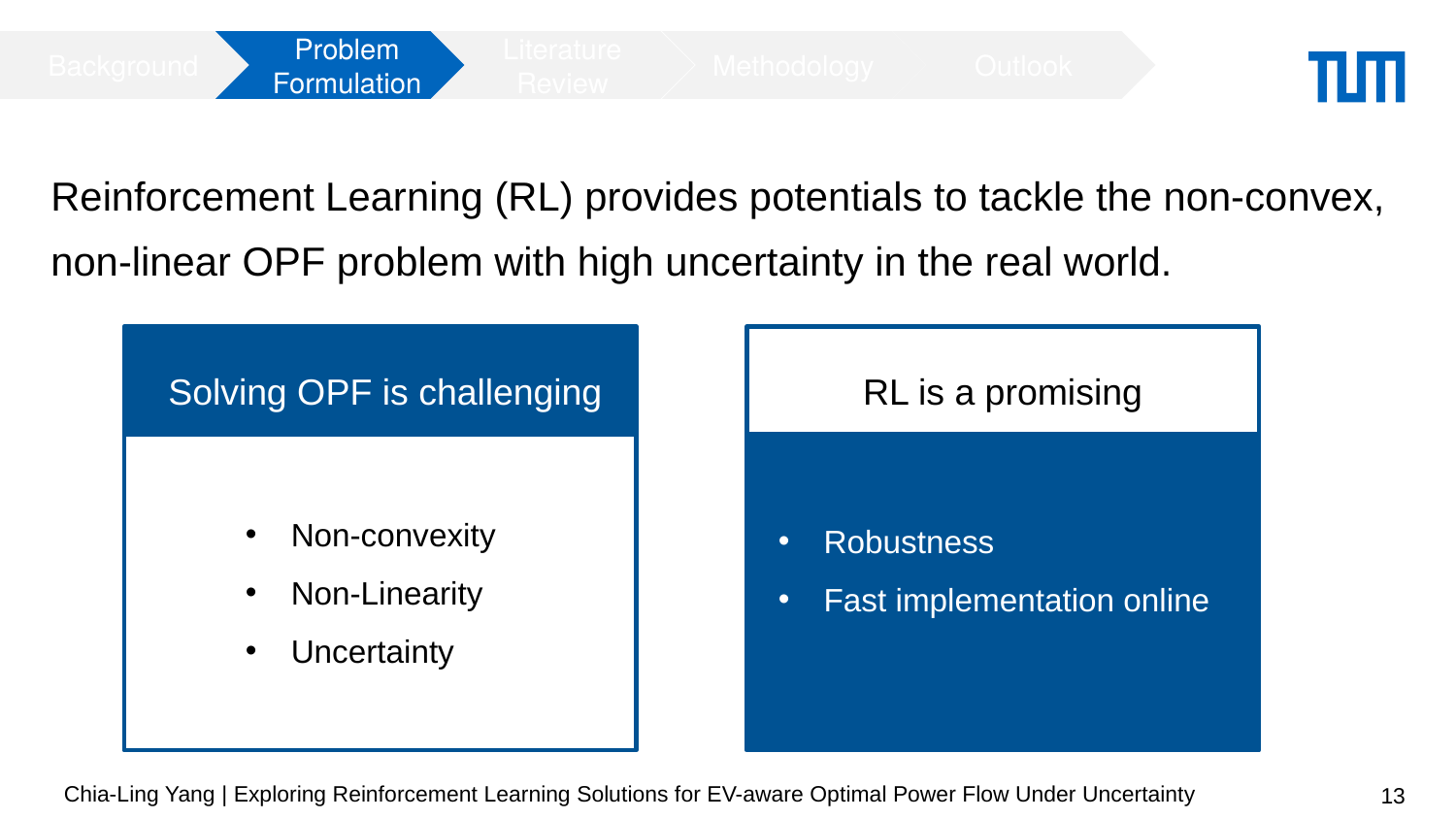

Background
Problem Formulation
Literature Review
Methodology
Outlook
# Reinforcement Learning (RL) provides potentials to tackle the non-convex, non-linear OPF problem with high uncertainty in the real world.

 Solving OPF is challenging

Non-convexity
Non-Linearity
Uncertainty

RL is a promising

Robustness
Fast implementation online
Chia-Ling Yang | Exploring Reinforcement Learning Solutions for EV-aware Optimal Power Flow Under Uncertainty
13